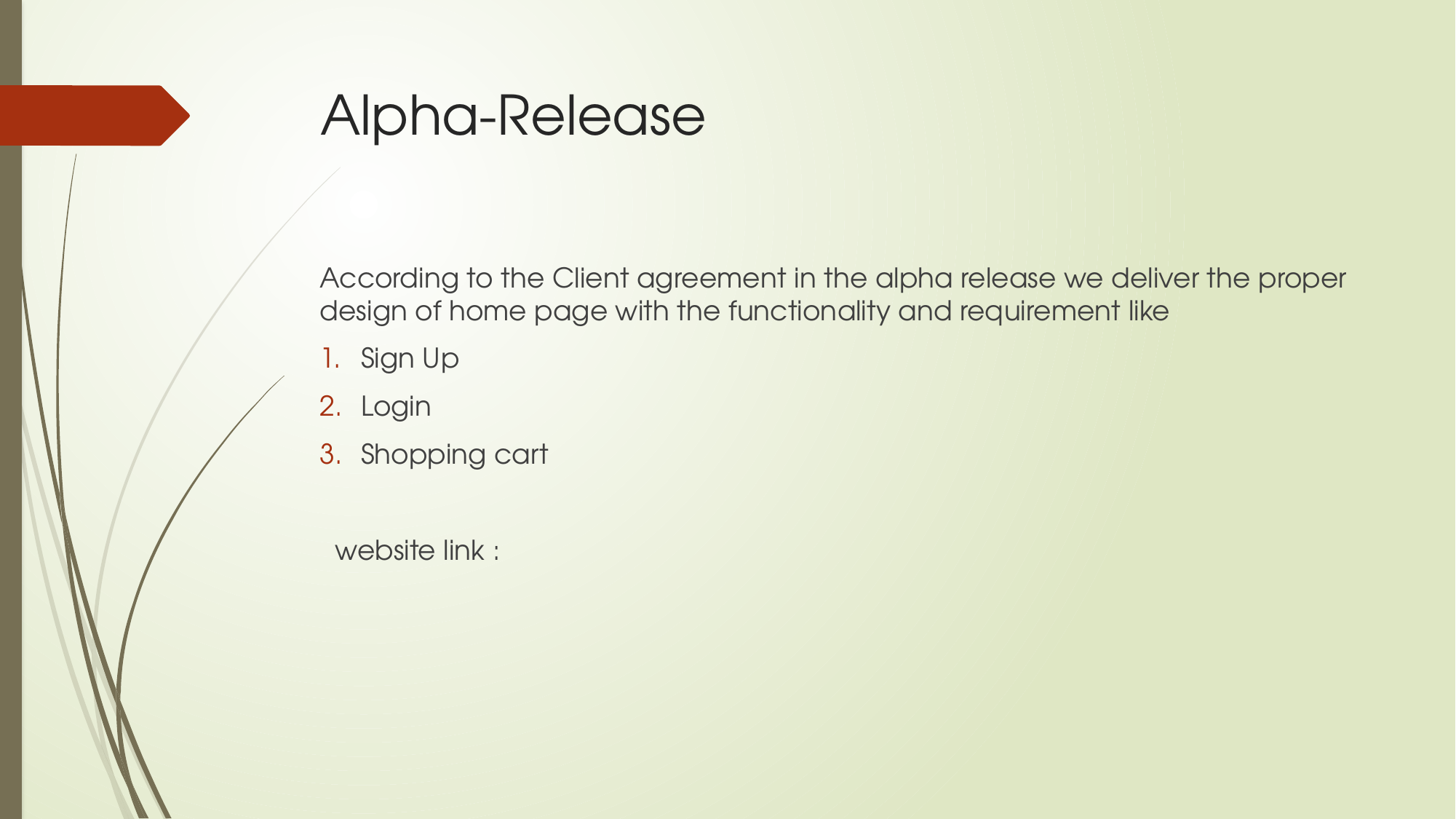

# Alpha-Release
According to the Client agreement in the alpha release we deliver the proper design of home page with the functionality and requirement like
Sign Up
Login
Shopping cart

  website link :